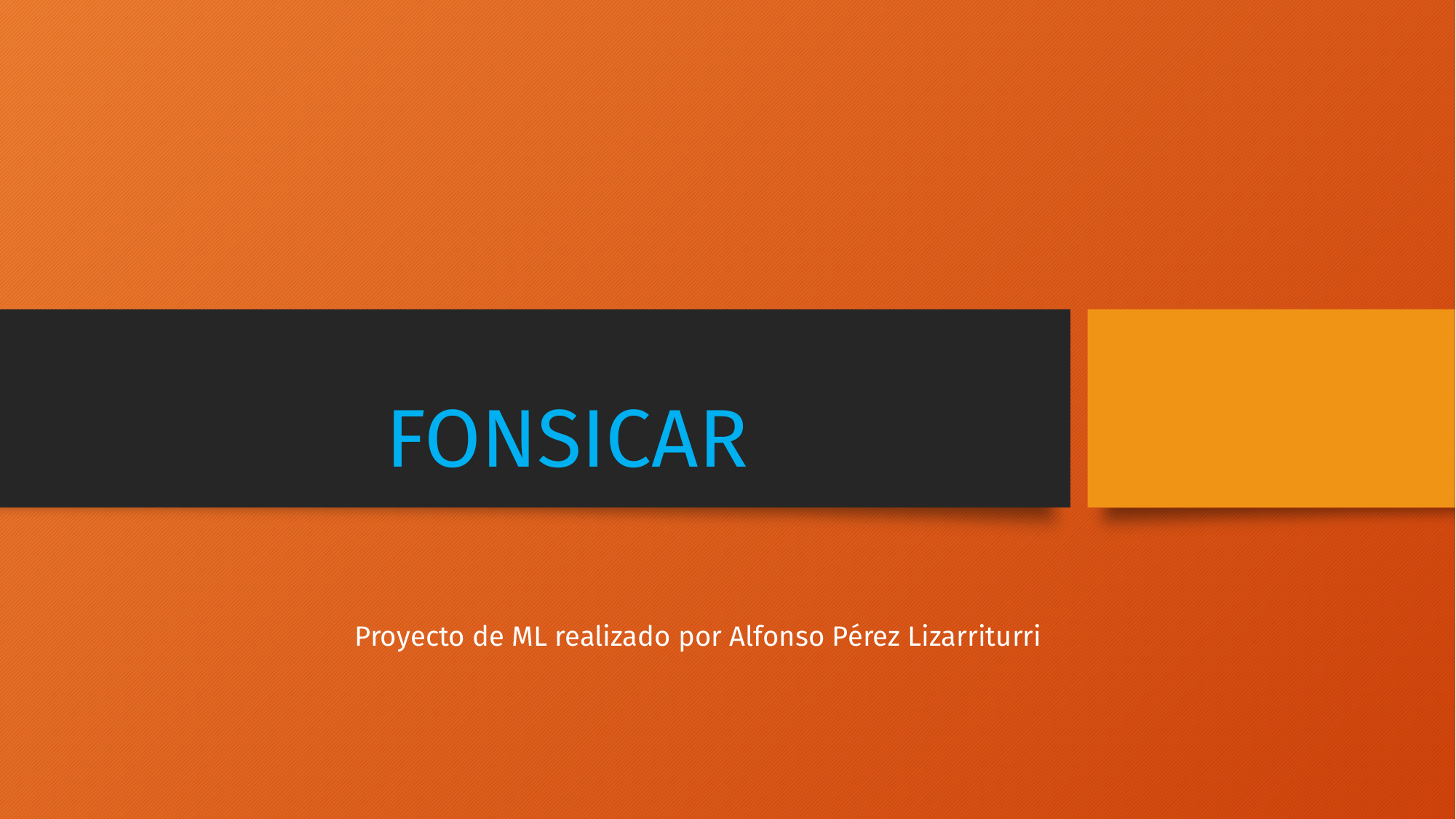

# FONSICAR

Proyecto de ML realizado por Alfonso Pérez Lizarriturri